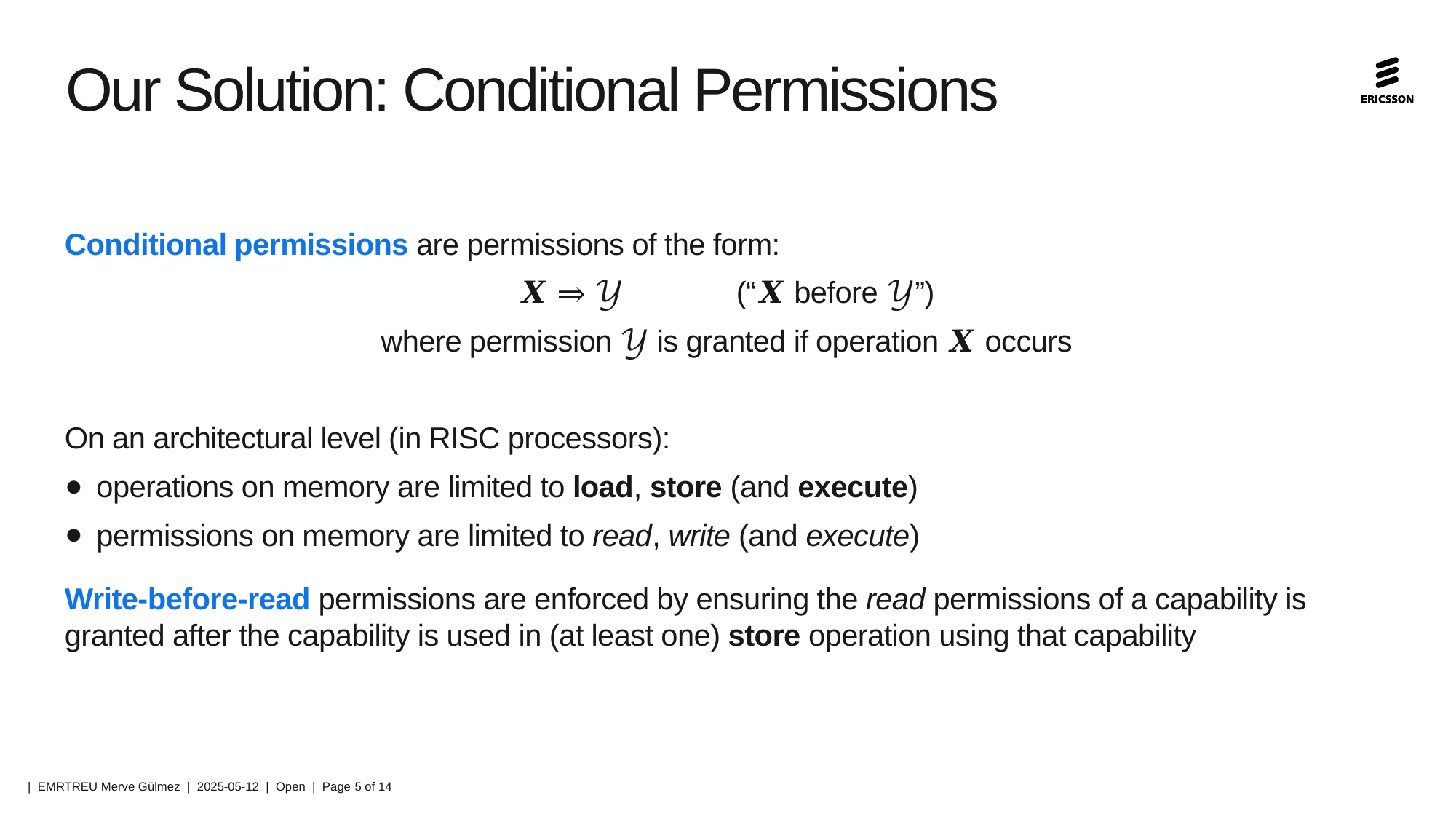

# Our Solution: Conditional Permissions
Conditional permissions are permissions of the form:
𝑿 ⇒ 𝒴 	(“𝑿 before 𝒴”)
where permission 𝒴 is granted if operation 𝑿 occurs

On an architectural level (in RISC processors):
operations on memory are limited to load, store (and execute)
permissions on memory are limited to read, write (and execute)
Write-before-read permissions are enforced by ensuring the read permissions of a capability is granted after the capability is used in (at least one) store operation using that capability